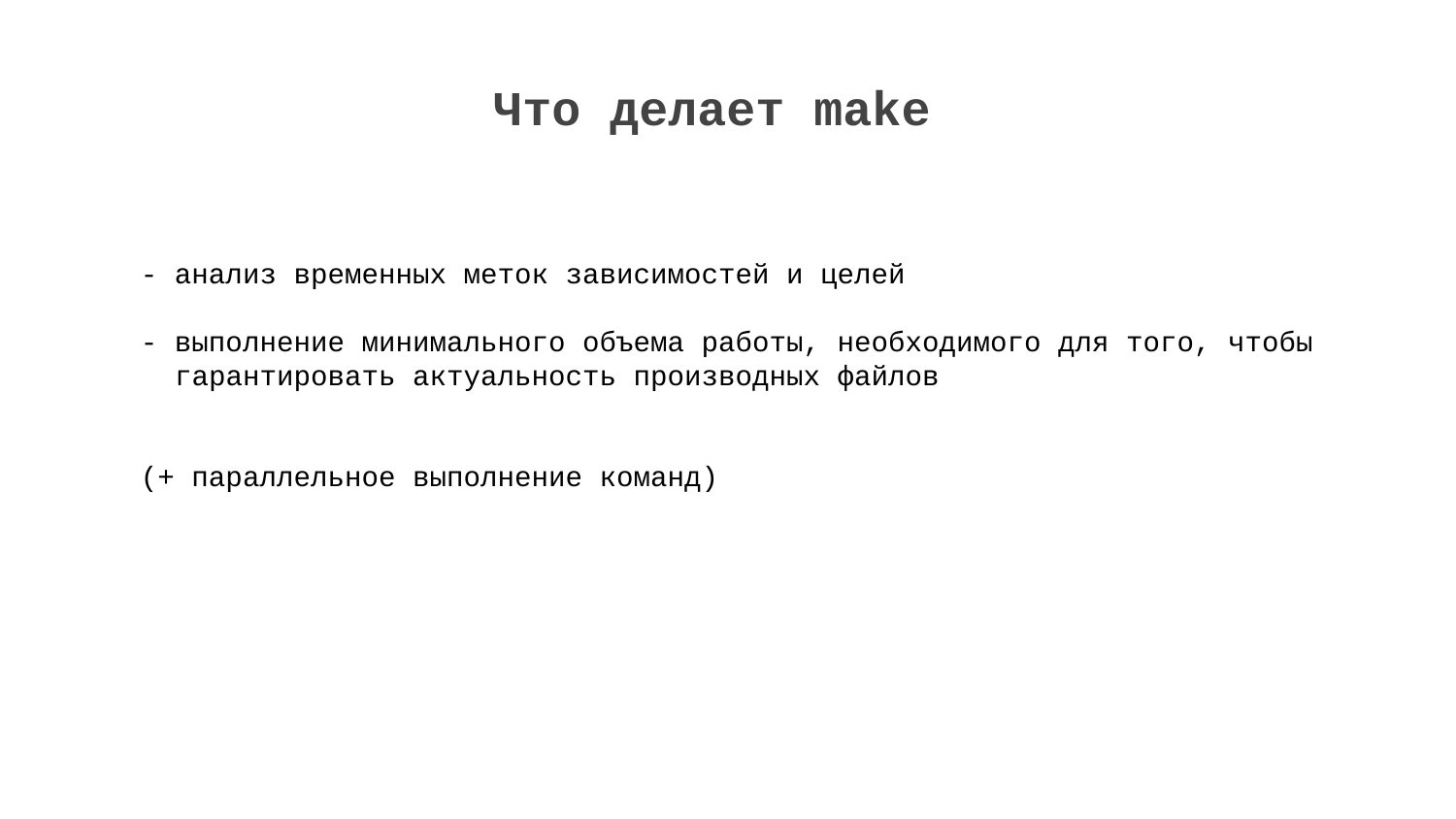

Что делает make
- анализ временных меток зависимостей и целей

- выполнение минимального объема работы, необходимого для того, чтобы
  гарантировать актуальность производных файлов

(+ параллельное выполнение команд)